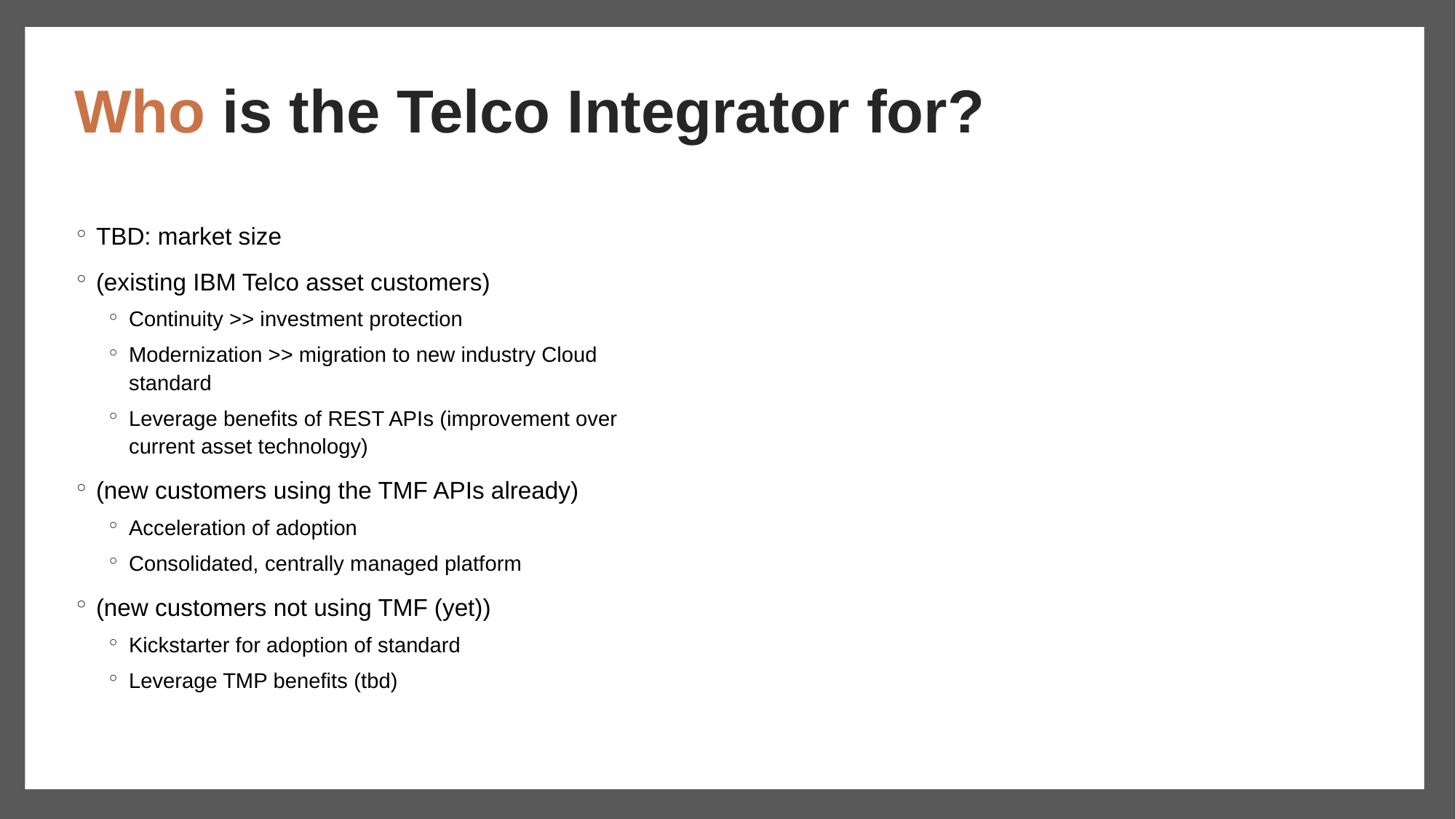

# Who is the Telco Integrator for?
TBD: market size
(existing IBM Telco asset customers)
Continuity >> investment protection
Modernization >> migration to new industry Cloud standard
Leverage benefits of REST APIs (improvement over current asset technology)
(new customers using the TMF APIs already)
Acceleration of adoption
Consolidated, centrally managed platform
(new customers not using TMF (yet))
Kickstarter for adoption of standard
Leverage TMP benefits (tbd)